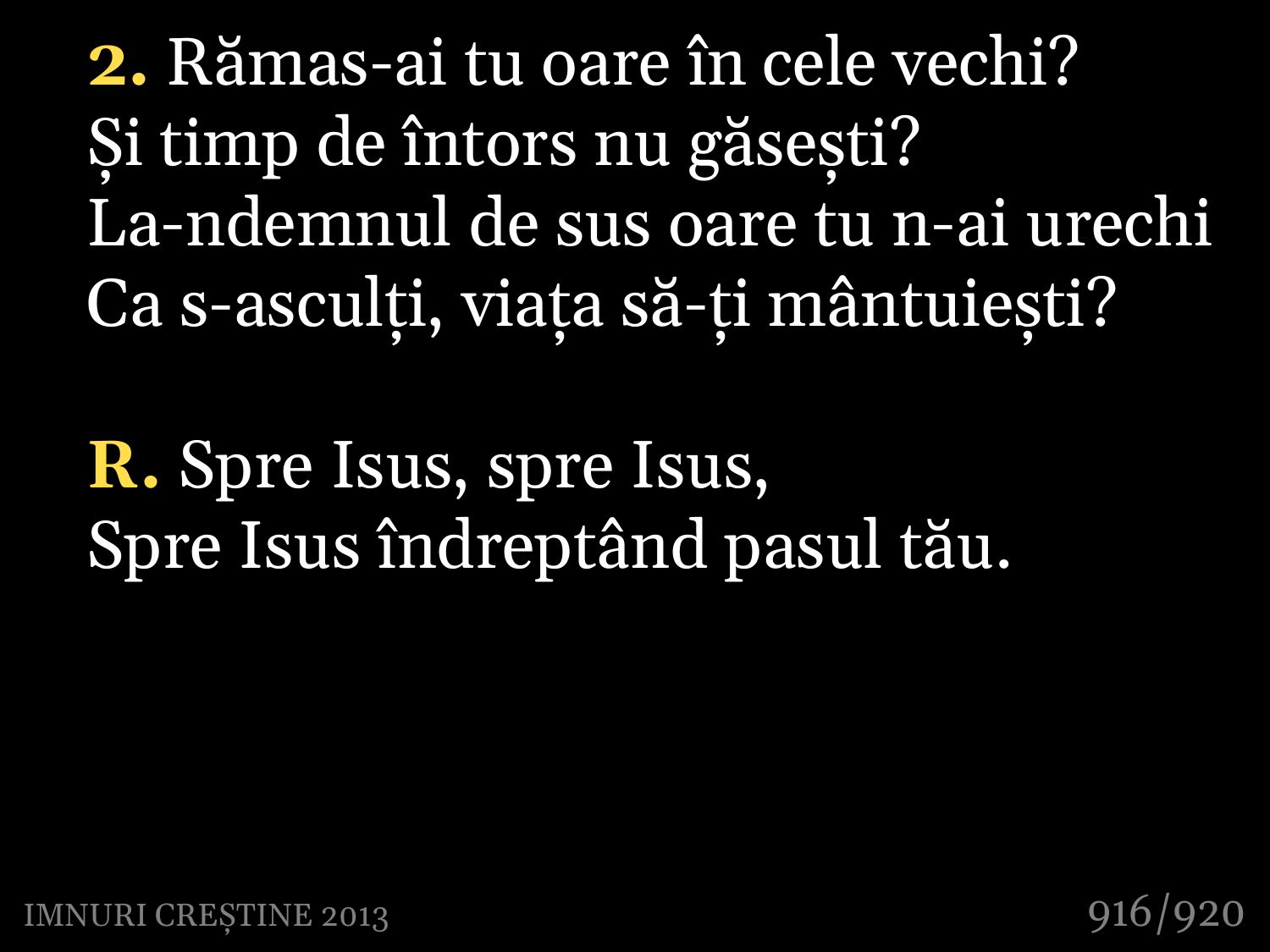

2. Rămas-ai tu oare în cele vechi?
Și timp de întors nu găsești?
La-ndemnul de sus oare tu n-ai urechi
Ca s-asculți, viața să-ți mântuiești?

R. Spre Isus, spre Isus,
Spre Isus îndreptând pasul tău.
916/920
IMNURI CREȘTINE 2013